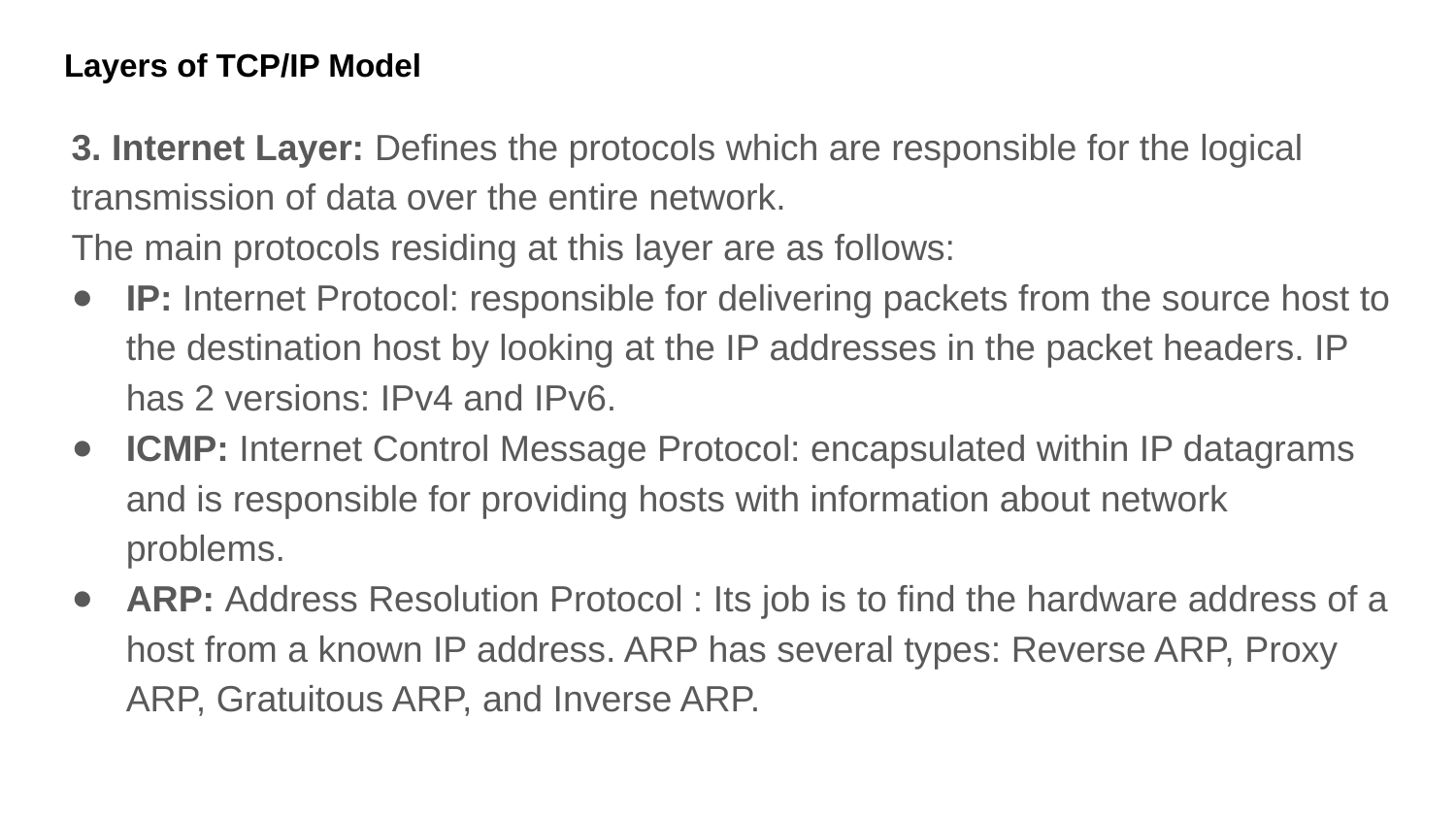

# Layers of TCP/IP Model
3. Internet Layer: Defines the protocols which are responsible for the logical transmission of data over the entire network.
The main protocols residing at this layer are as follows:
IP: Internet Protocol: responsible for delivering packets from the source host to the destination host by looking at the IP addresses in the packet headers. IP has 2 versions: IPv4 and IPv6.
ICMP: Internet Control Message Protocol: encapsulated within IP datagrams and is responsible for providing hosts with information about network problems.
ARP: Address Resolution Protocol : Its job is to find the hardware address of a host from a known IP address. ARP has several types: Reverse ARP, Proxy ARP, Gratuitous ARP, and Inverse ARP.